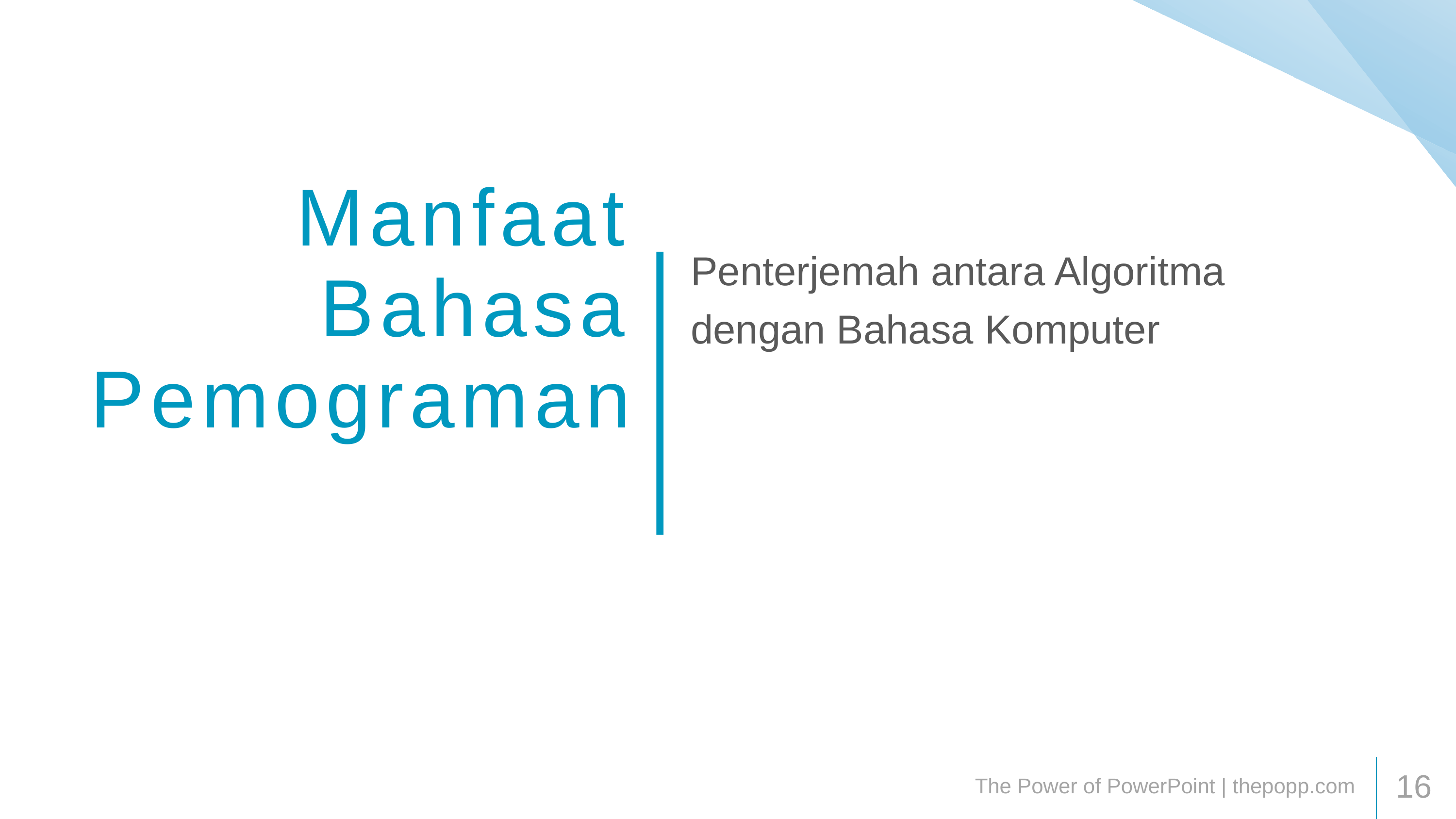

# Manfaat Bahasa Pemograman
Penterjemah antara Algoritma dengan Bahasa Komputer
The Power of PowerPoint | thepopp.com
16